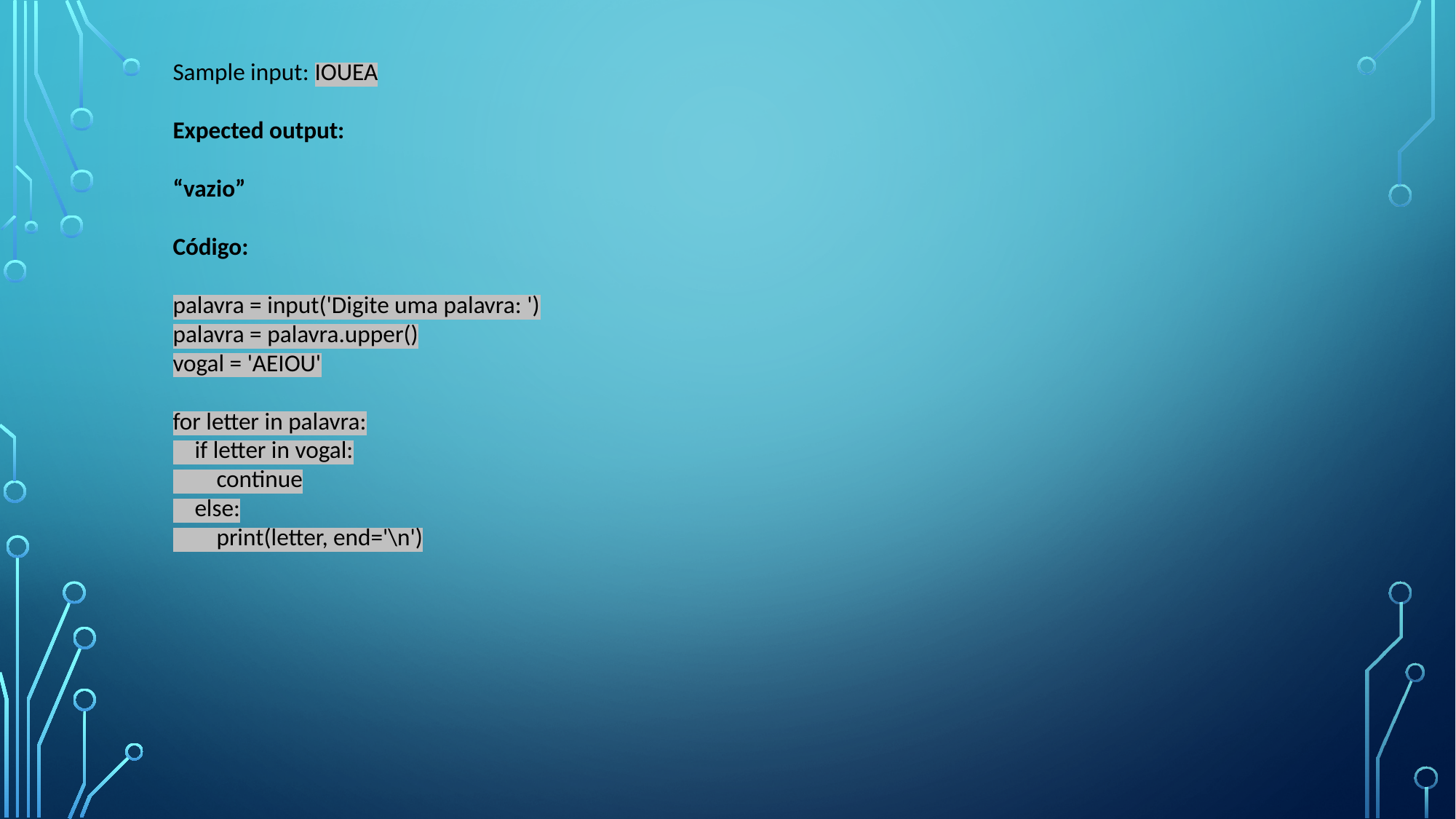

Sample input: IOUEA

Expected output:

“vazio”

Código:

palavra = input('Digite uma palavra: ')
palavra = palavra.upper()
vogal = 'AEIOU'

for letter in palavra:
    if letter in vogal:
        continue
    else:
        print(letter, end='\n')